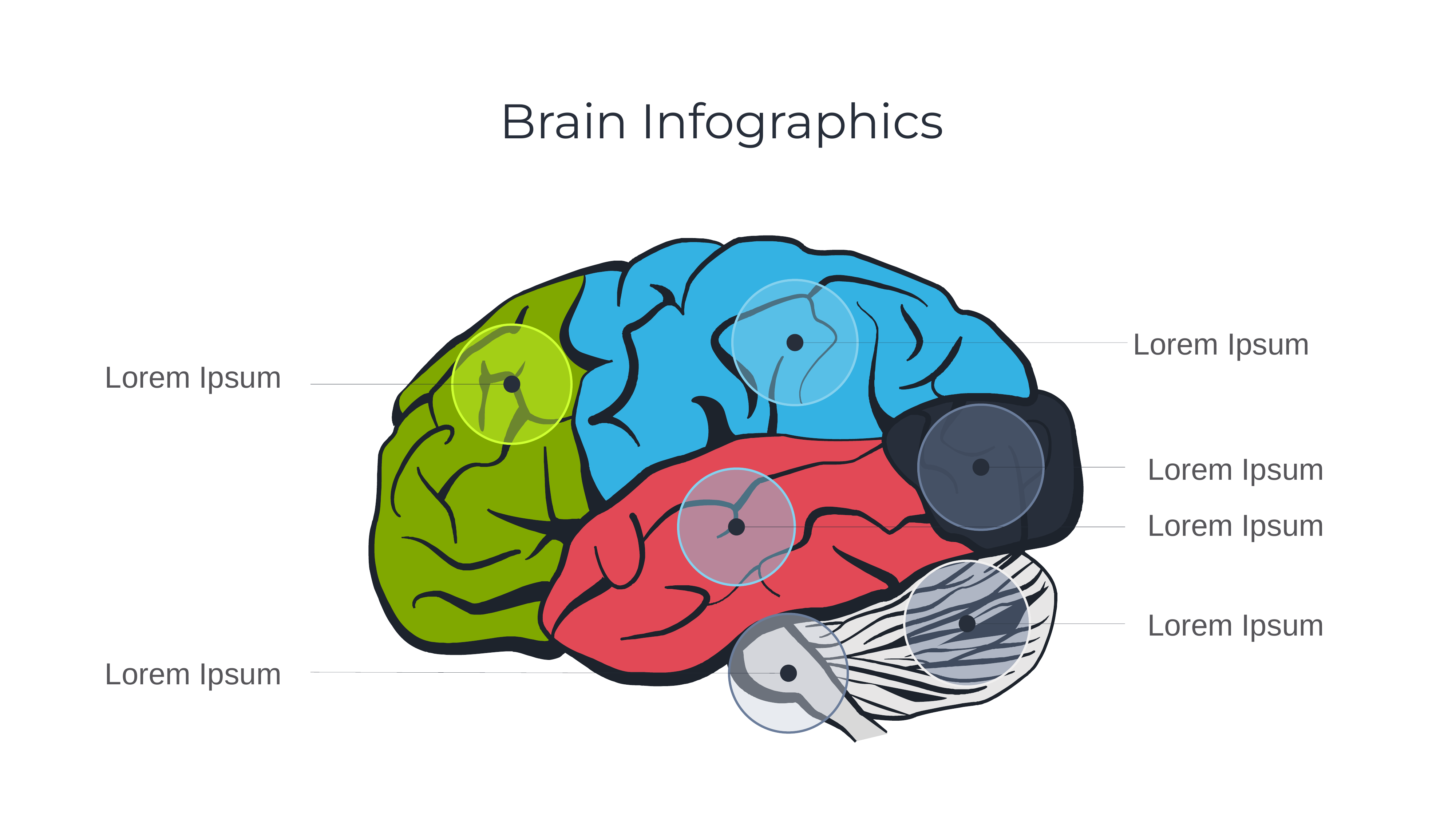

# Brain Infographics

Lorem Ipsum

Lorem Ipsum

Lorem Ipsum

Lorem Ipsum

Lorem Ipsum

Lorem Ipsum